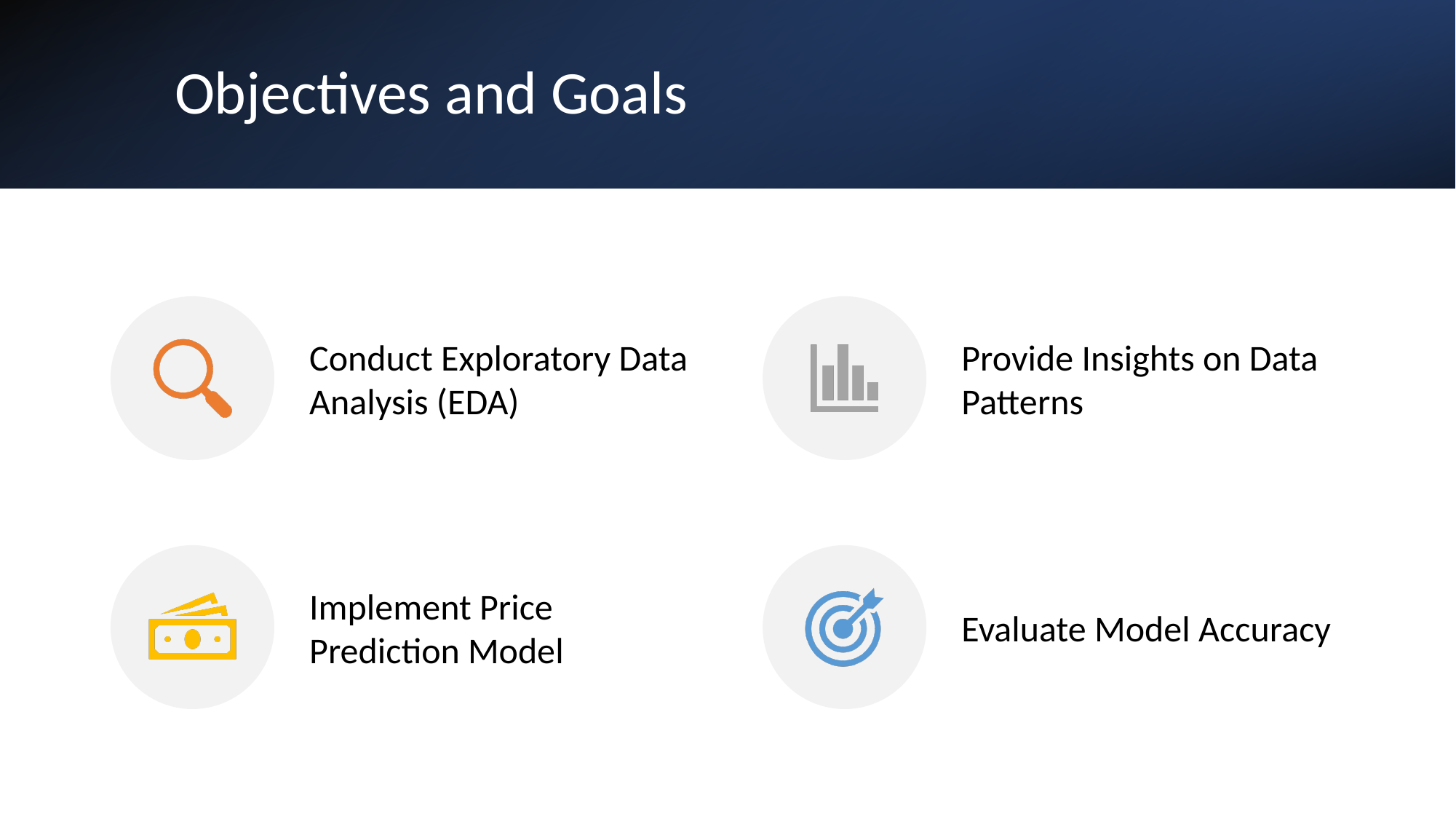

# Objectives and Goals
Conduct Exploratory Data Analysis (EDA)
Provide Insights on Data Patterns
Implement Price Prediction Model
Evaluate Model Accuracy